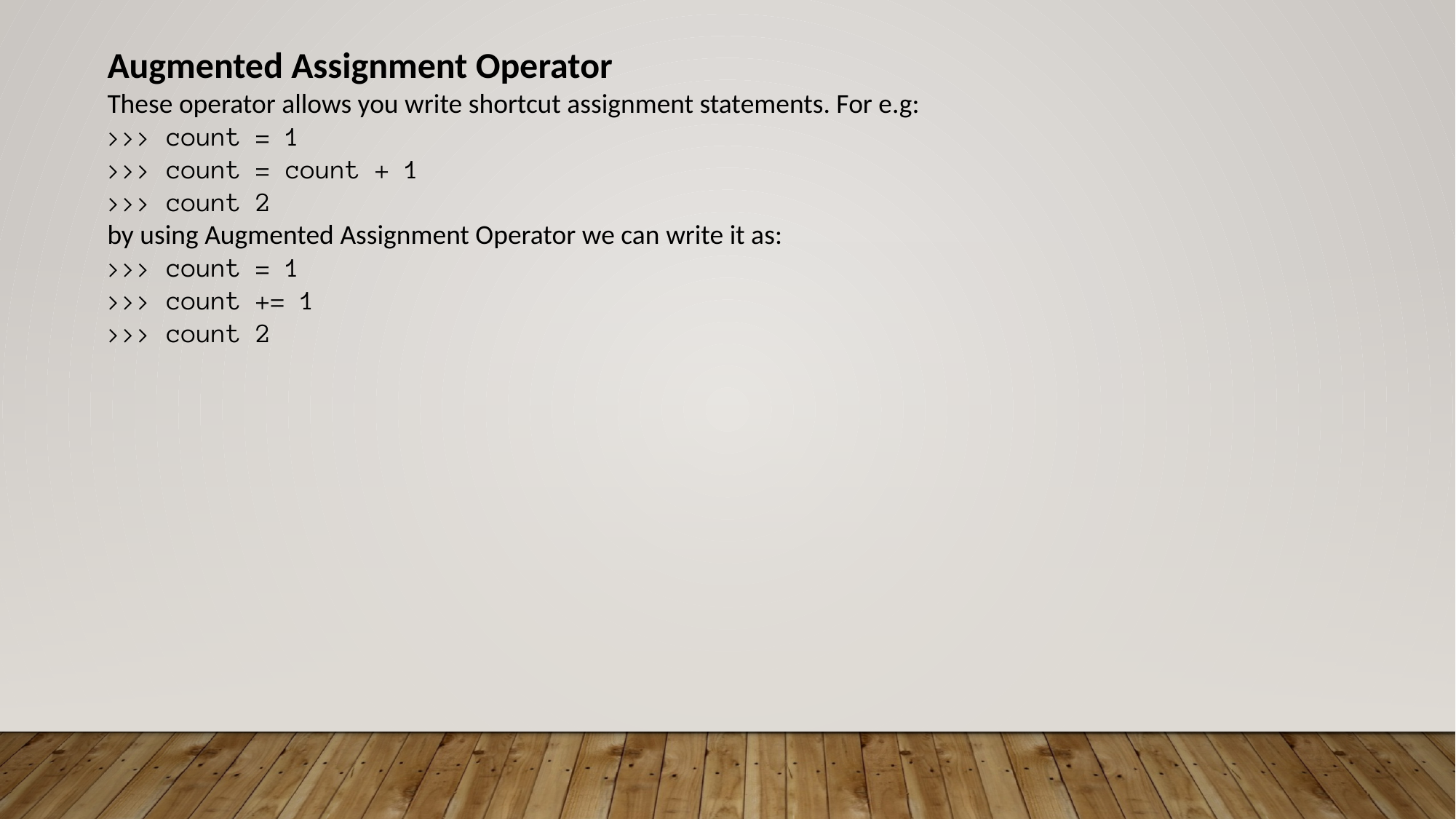

Augmented Assignment Operator
These operator allows you write shortcut assignment statements. For e.g:
>>> count = 1
>>> count = count + 1
>>> count 2
by using Augmented Assignment Operator we can write it as:
>>> count = 1
>>> count += 1
>>> count 2